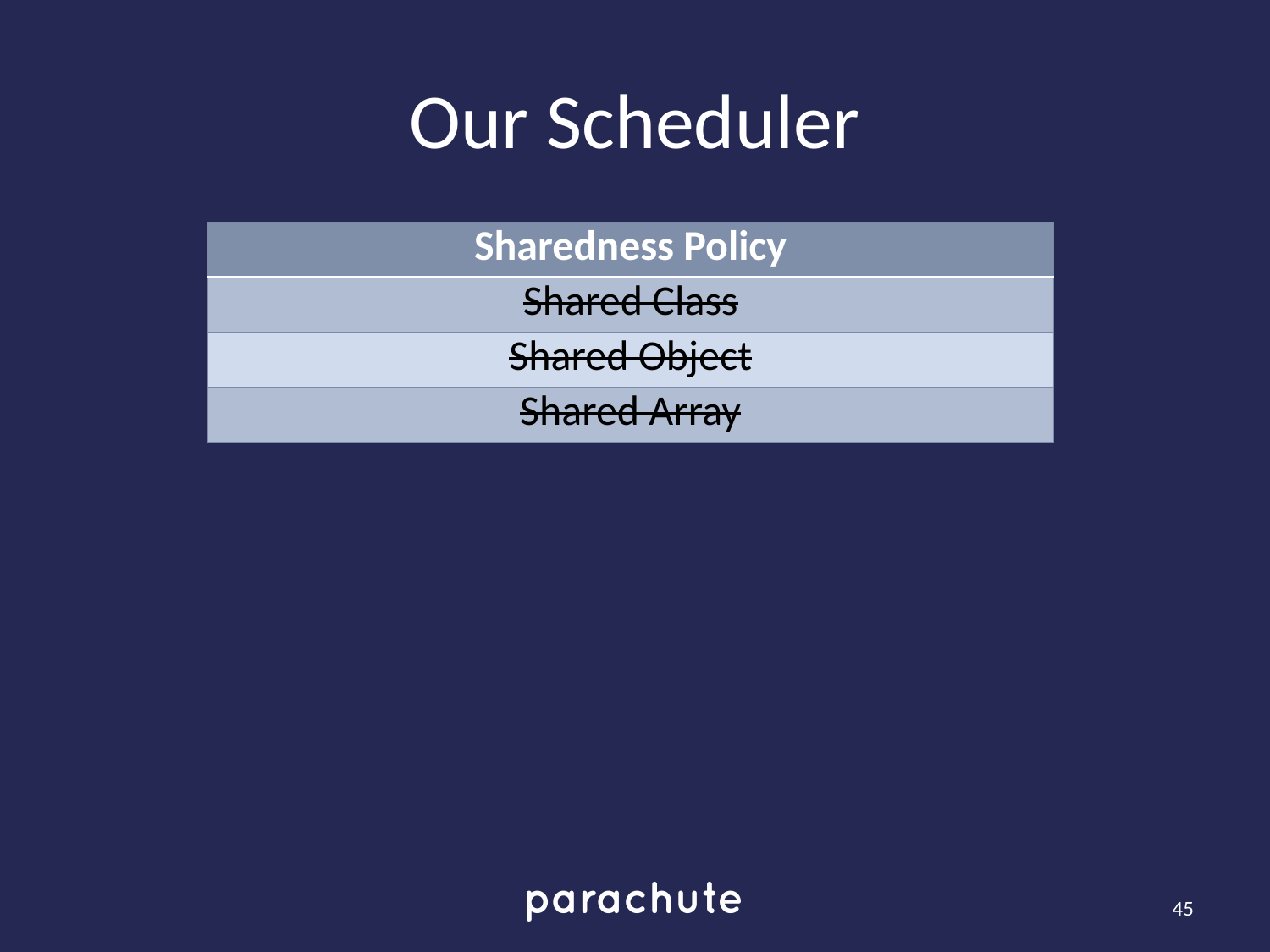

# Our Scheduler
| Sharedness Policy |
| --- |
| Shared Class |
| Shared Object |
| Shared Array |
45